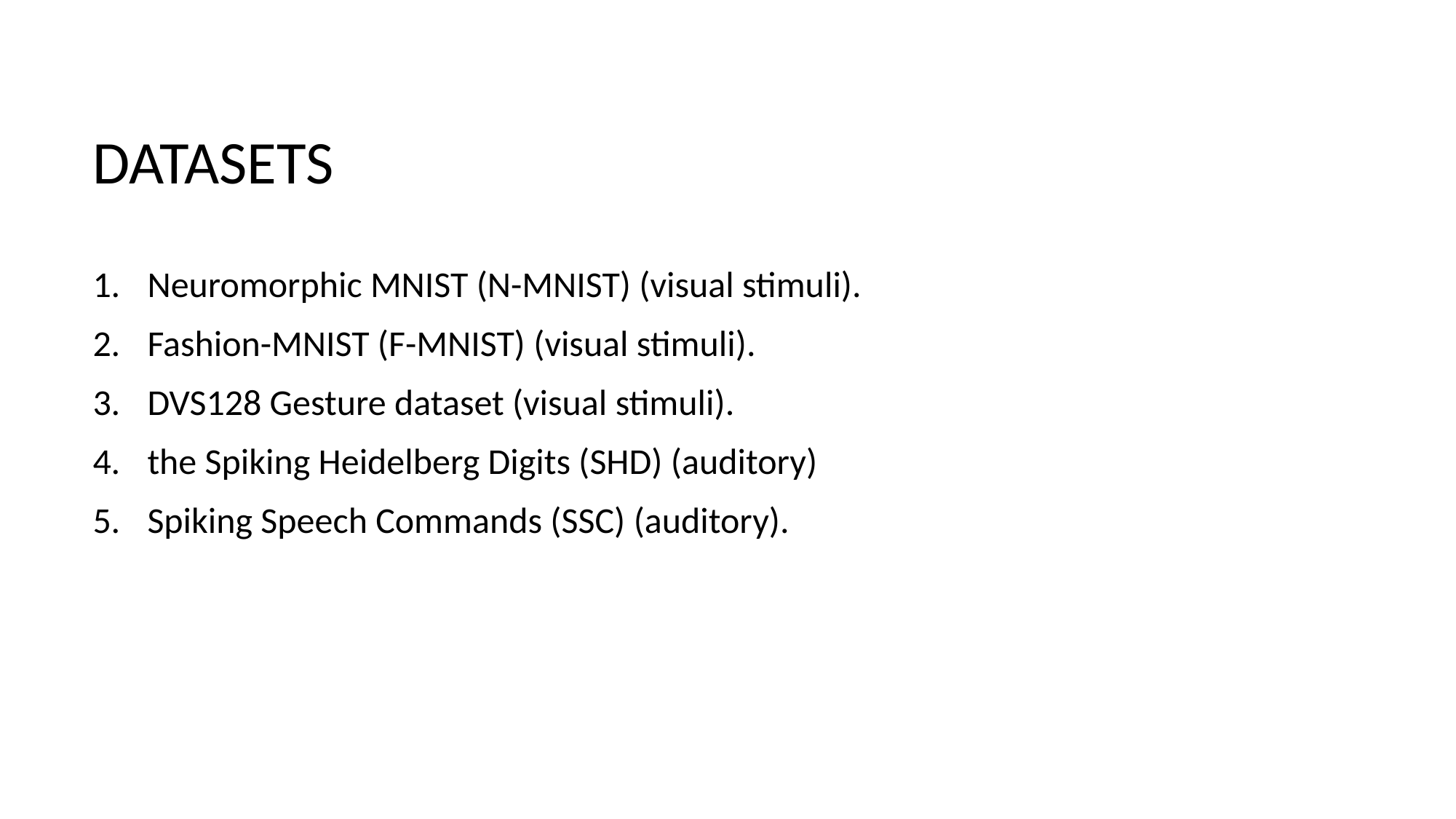

# Datasets
Neuromorphic MNIST (N-MNIST) (visual stimuli).
Fashion-MNIST (F-MNIST) (visual stimuli).
DVS128 Gesture dataset (visual stimuli).
the Spiking Heidelberg Digits (SHD) (auditory)
Spiking Speech Commands (SSC) (auditory).